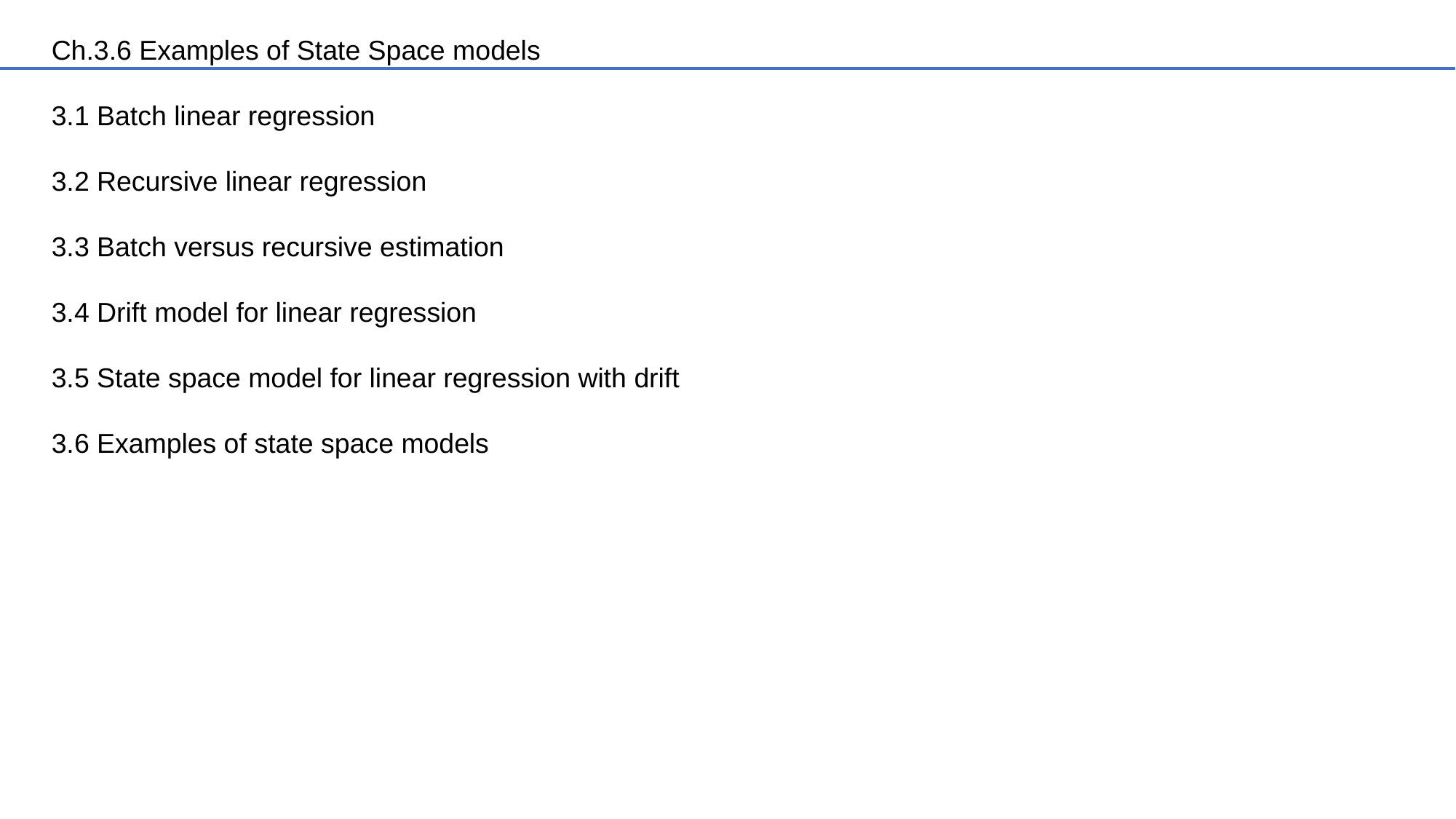

Ch.3.6 Examples of State Space models

3.1 Batch linear regression

3.2 Recursive linear regression

3.3 Batch versus recursive estimation

3.4 Drift model for linear regression

3.5 State space model for linear regression with drift

3.6 Examples of state space models